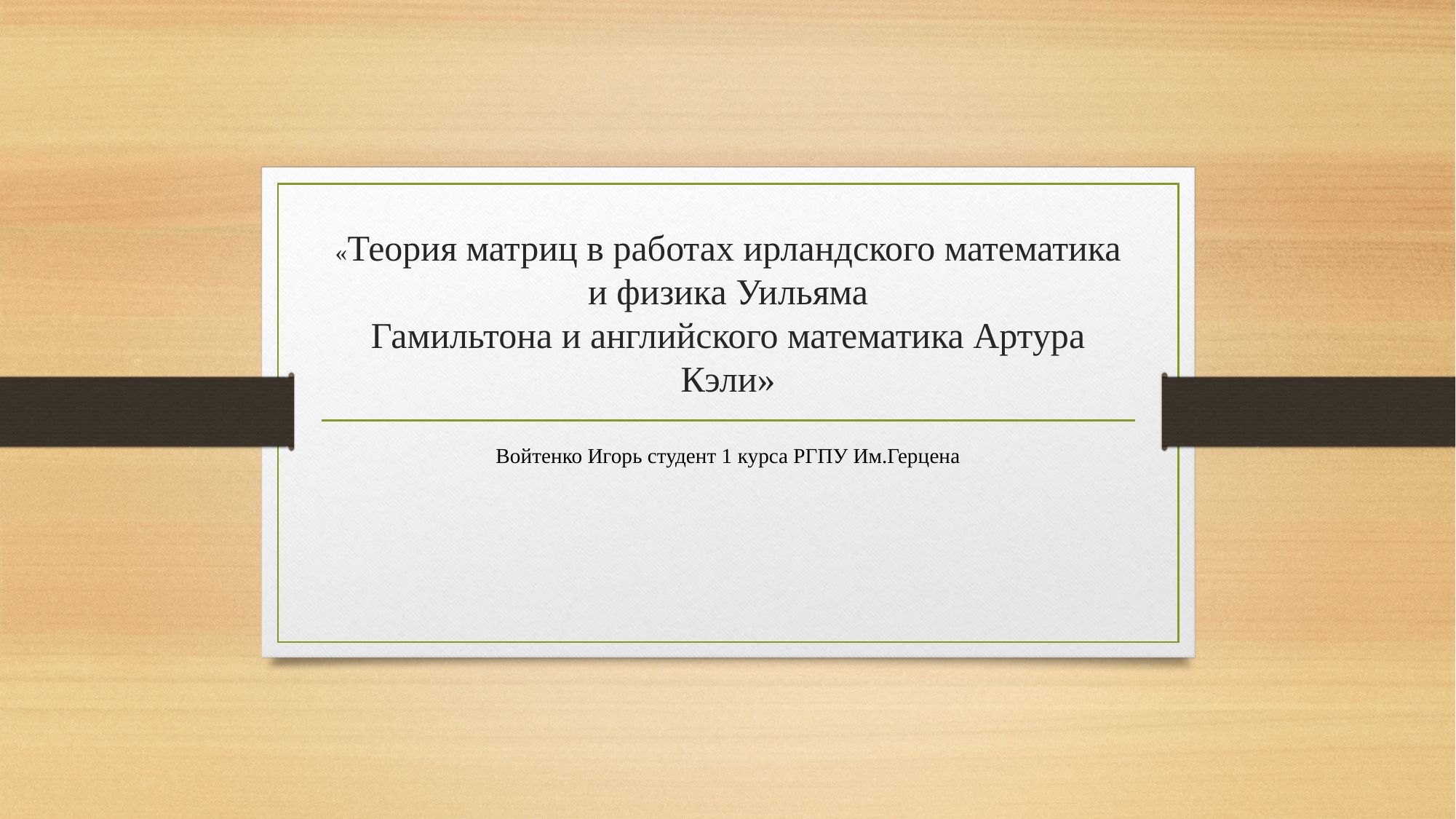

# «Теория матриц в работах ирландского математика и физика Уильяма Гамильтона и английского математика Артура Кэли»
Войтенко Игорь студент 1 курса РГПУ Им.Герцена